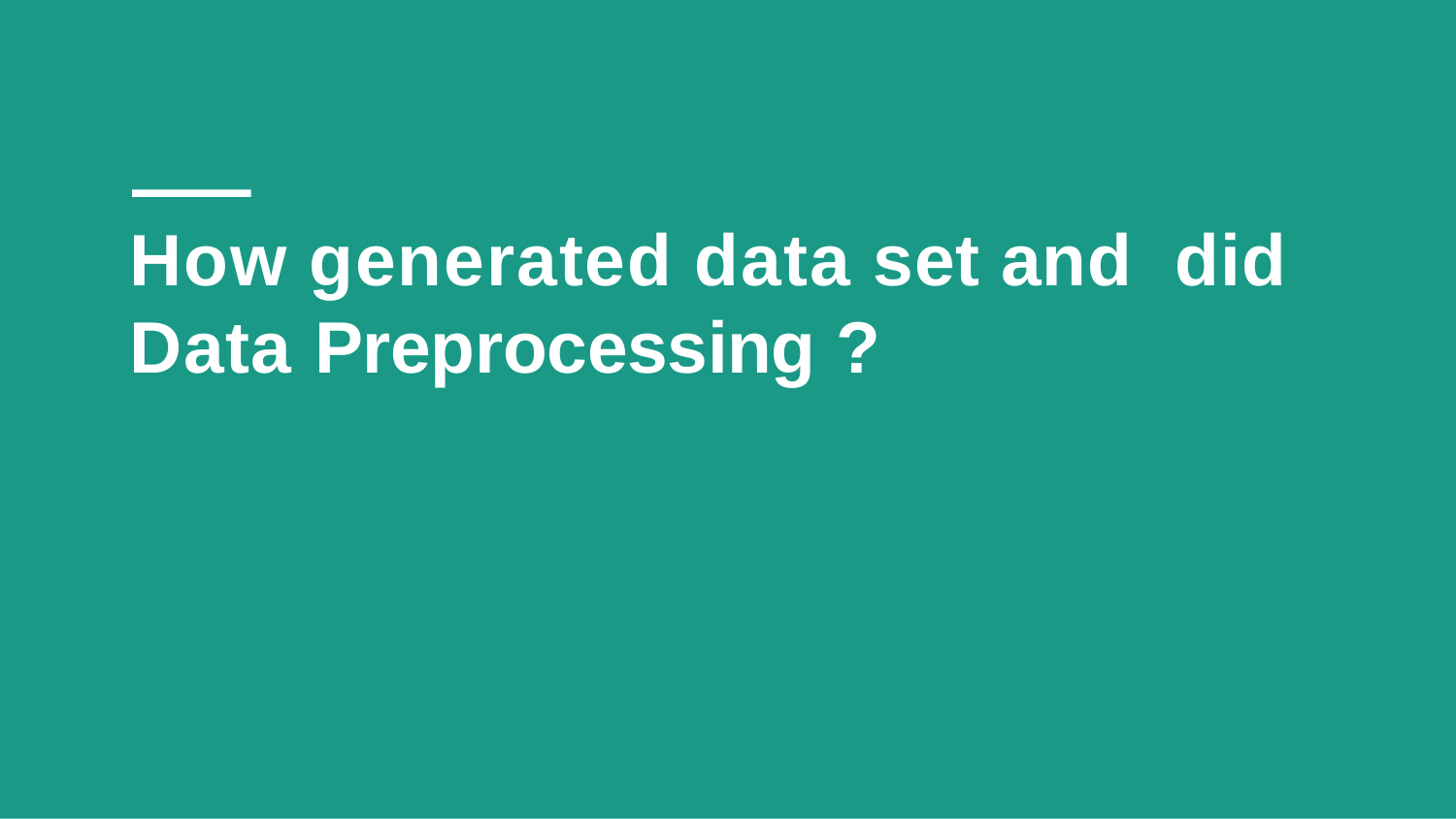

# How generated data set and  did Data Preprocessing ?